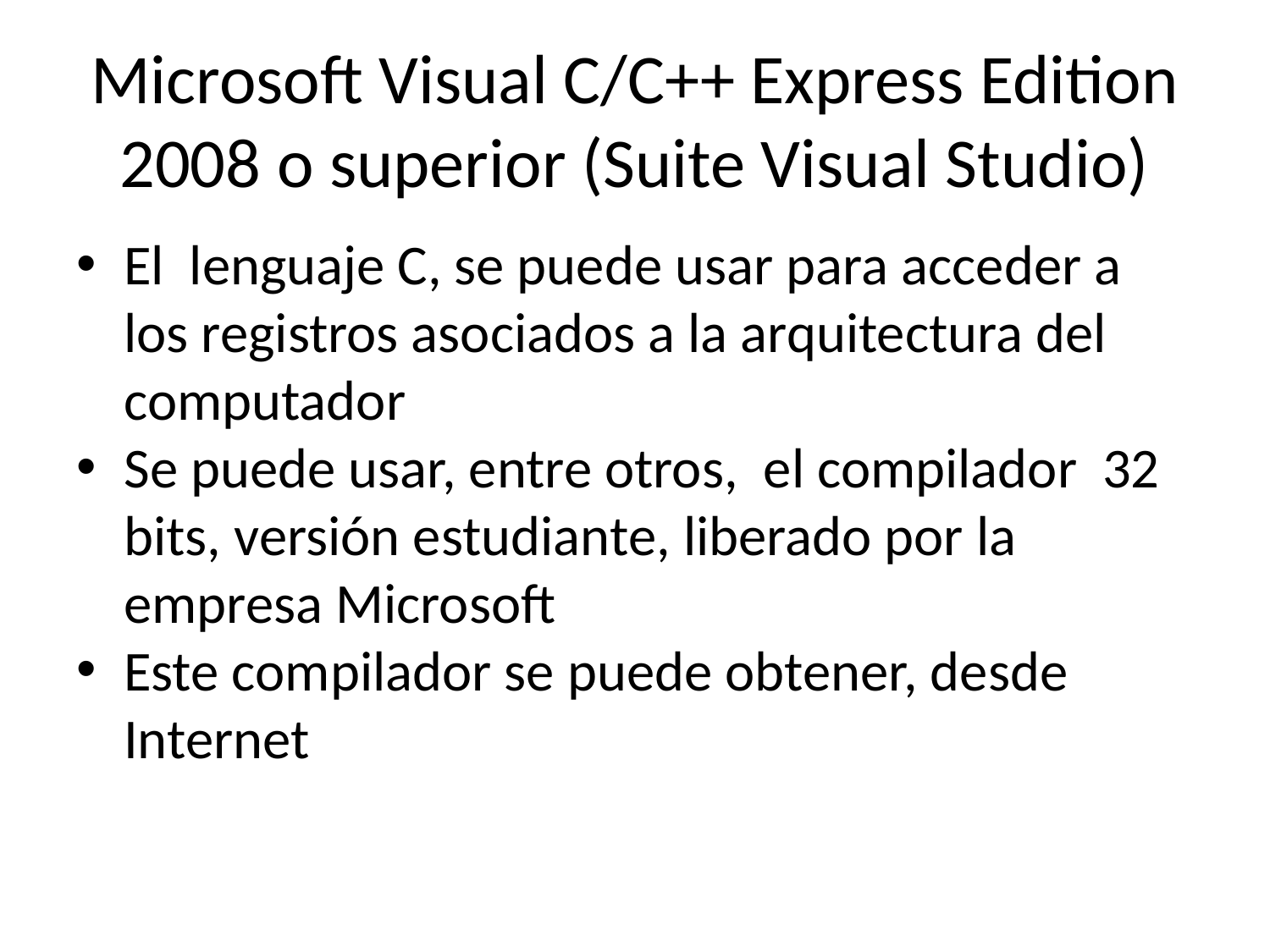

# Microsoft Visual C/C++ Express Edition 2008 o superior (Suite Visual Studio)
El  lenguaje C, se puede usar para acceder a los registros asociados a la arquitectura del computador
Se puede usar, entre otros,  el compilador  32 bits, versión estudiante, liberado por la empresa Microsoft
Este compilador se puede obtener, desde Internet